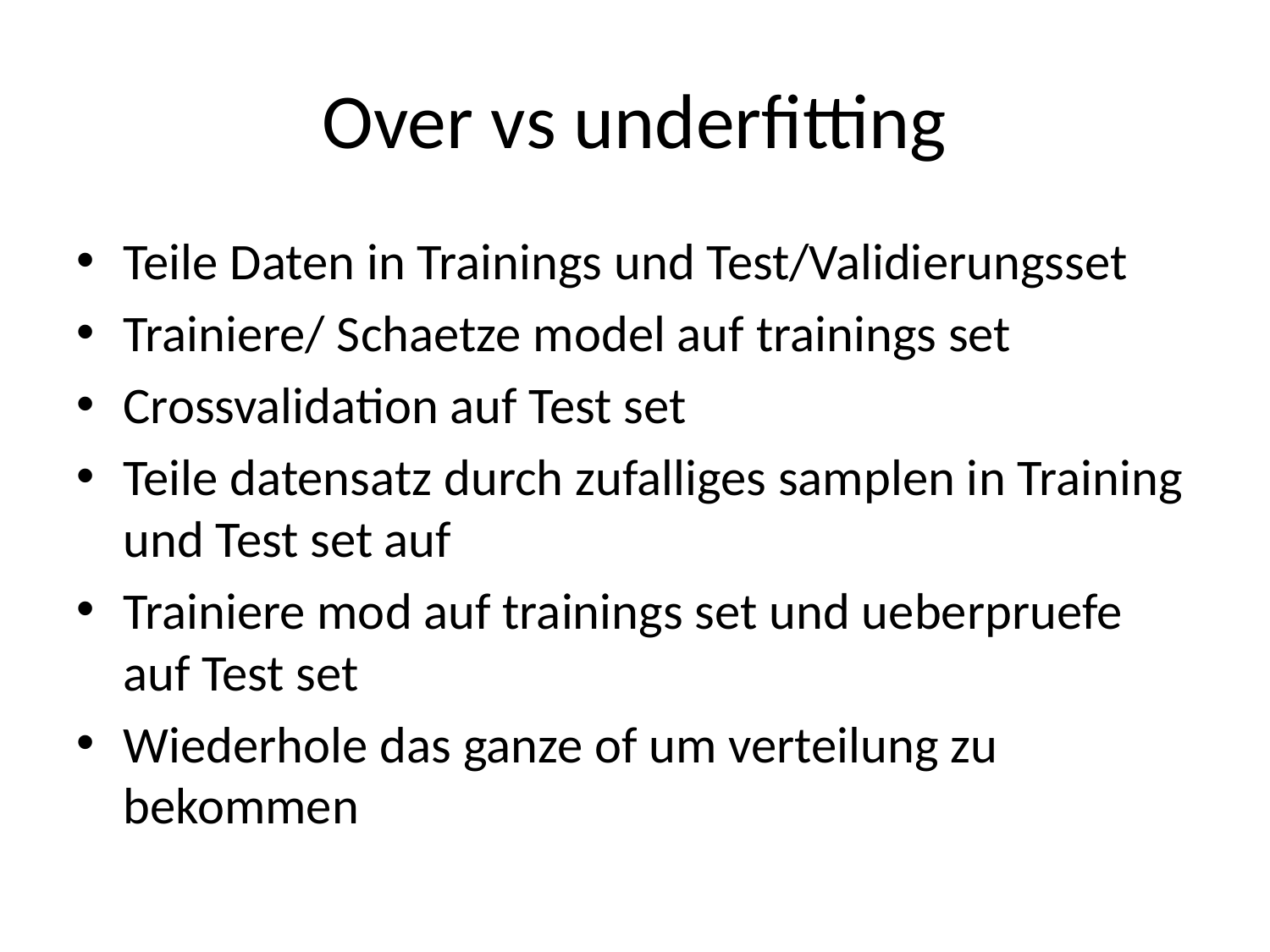

# Over vs underfitting
Teile Daten in Trainings und Test/Validierungsset
Trainiere/ Schaetze model auf trainings set
Crossvalidation auf Test set
Teile datensatz durch zufalliges samplen in Training und Test set auf
Trainiere mod auf trainings set und ueberpruefe auf Test set
Wiederhole das ganze of um verteilung zu bekommen